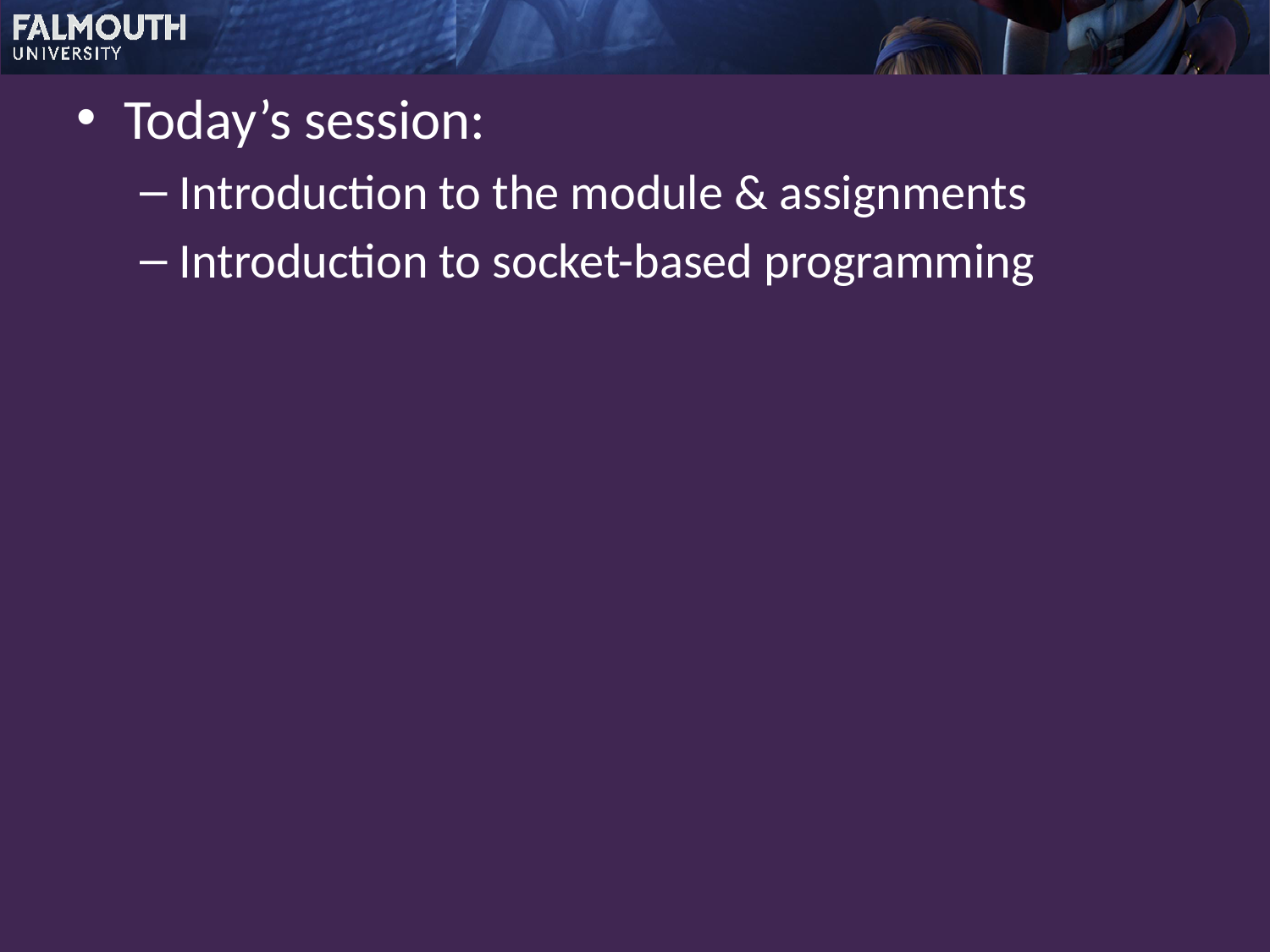

Today’s session:
Introduction to the module & assignments
Introduction to socket-based programming